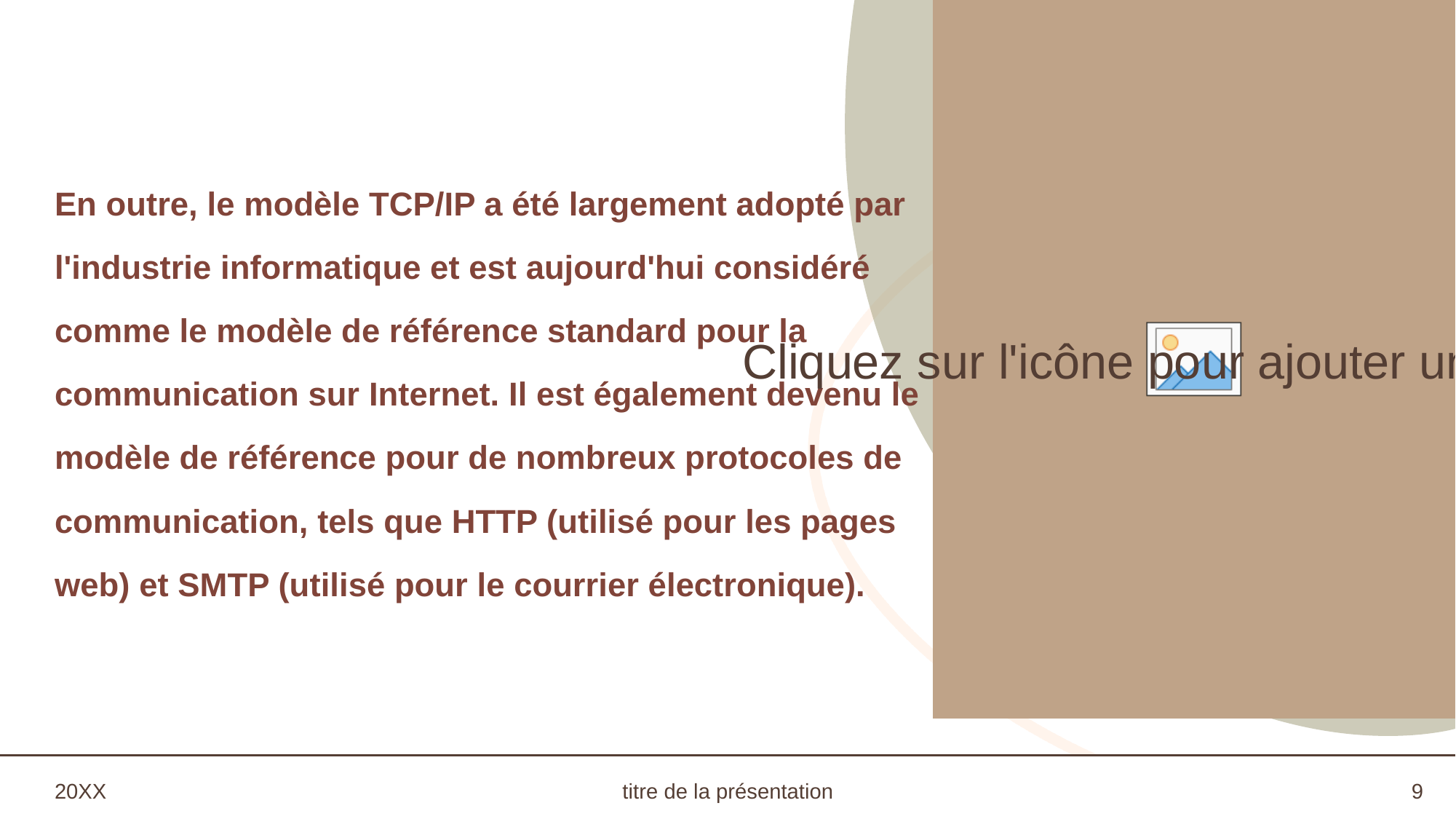

En outre, le modèle TCP/IP a été largement adopté par l'industrie informatique et est aujourd'hui considéré comme le modèle de référence standard pour la communication sur Internet. Il est également devenu le modèle de référence pour de nombreux protocoles de communication, tels que HTTP (utilisé pour les pages web) et SMTP (utilisé pour le courrier électronique).
20XX
titre de la présentation
9